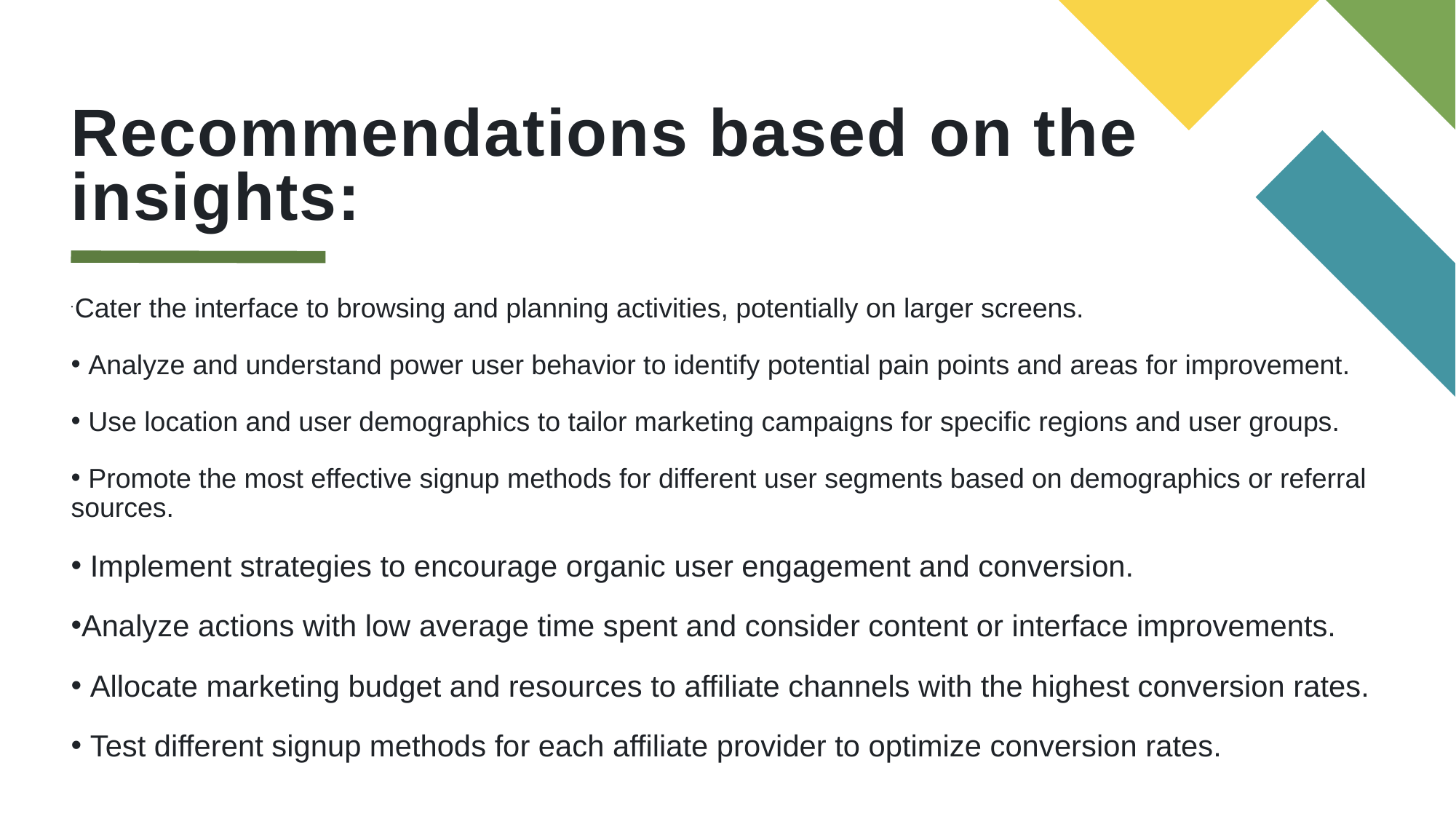

# Recommendations based on the insights:
 Cater the interface to browsing and planning activities, potentially on larger screens.
 Analyze and understand power user behavior to identify potential pain points and areas for improvement.
 Use location and user demographics to tailor marketing campaigns for specific regions and user groups.
 Promote the most effective signup methods for different user segments based on demographics or referral sources.
 Implement strategies to encourage organic user engagement and conversion.
Analyze actions with low average time spent and consider content or interface improvements.
 Allocate marketing budget and resources to affiliate channels with the highest conversion rates.
 Test different signup methods for each affiliate provider to optimize conversion rates.